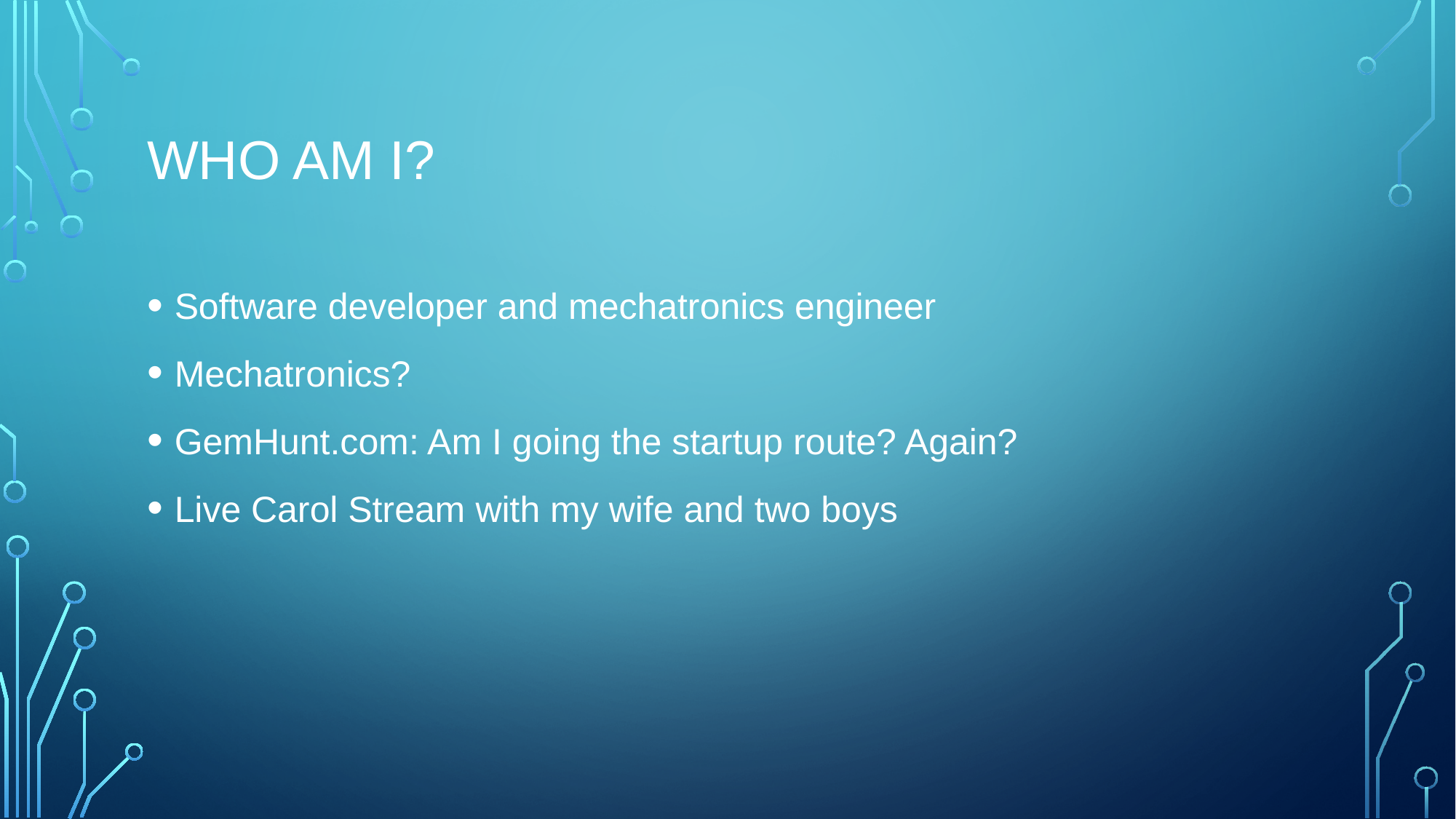

# Who am I?
Software developer and mechatronics engineer
Mechatronics?
GemHunt.com: Am I going the startup route? Again?
Live Carol Stream with my wife and two boys